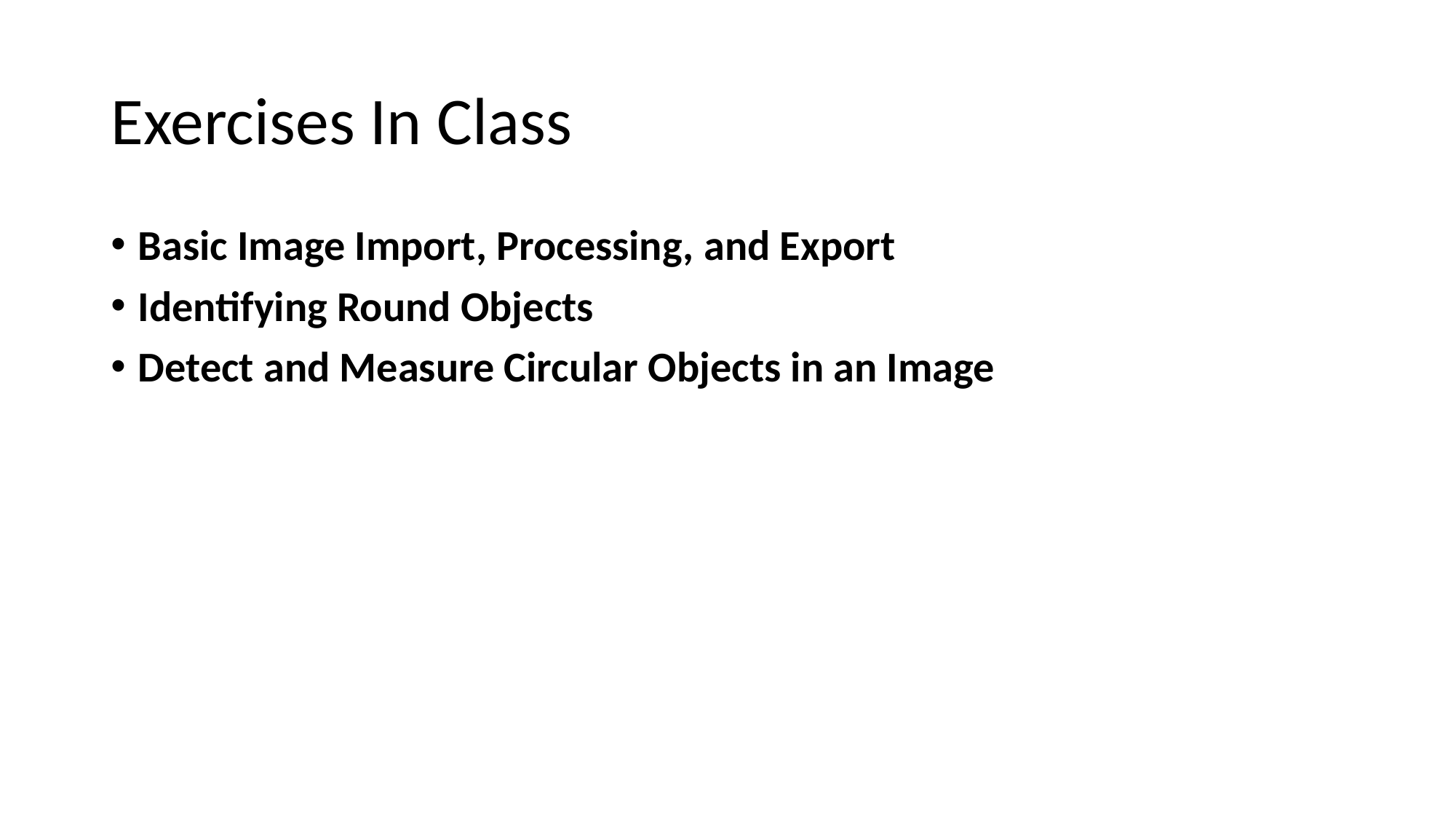

# Exercises In Class
Basic Image Import, Processing, and Export
Identifying Round Objects
Detect and Measure Circular Objects in an Image